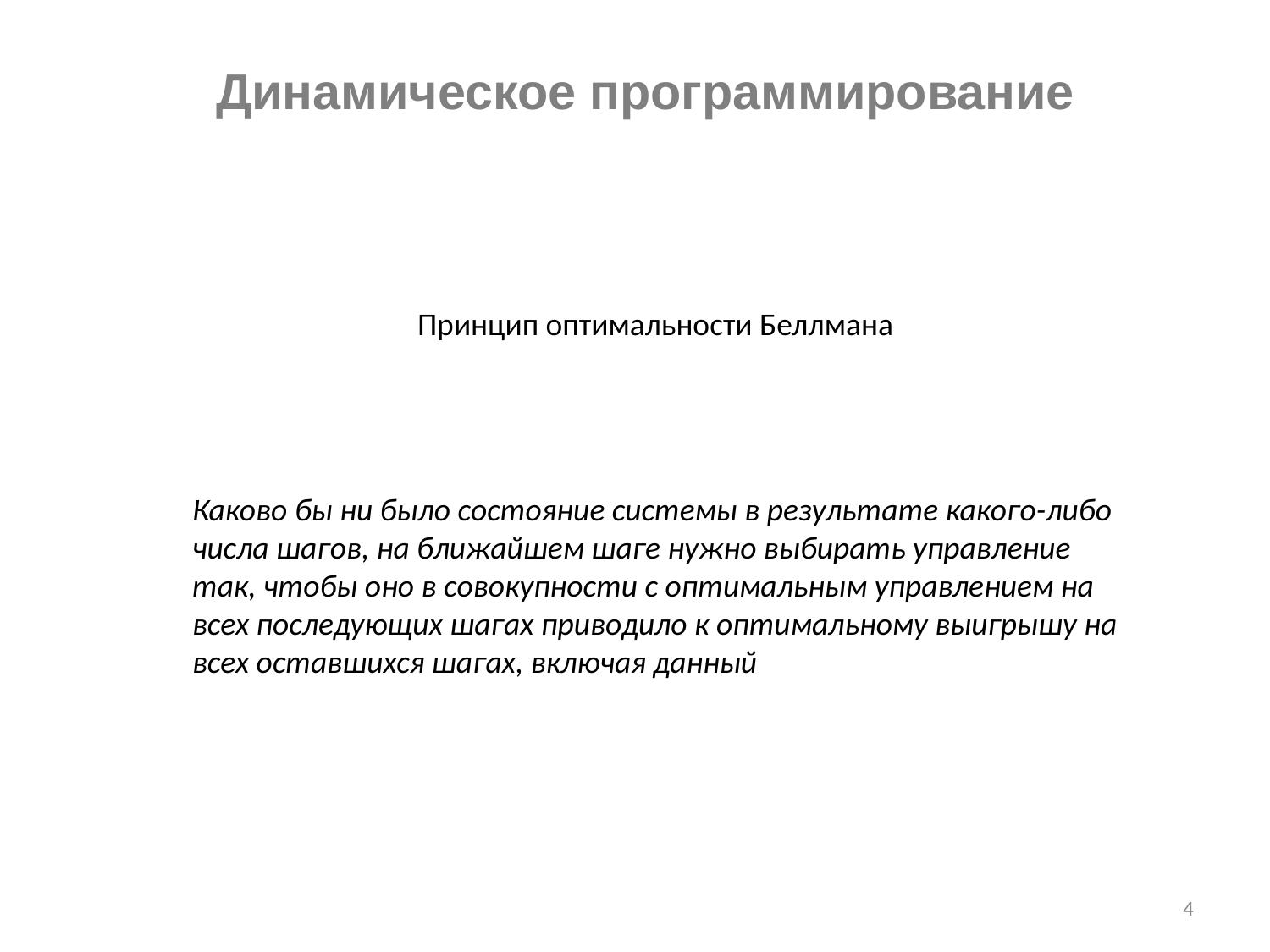

Динамическое программирование
Принцип оптимальности Беллмана
Каково бы ни было состояние системы в результате какого-либо числа шагов, на ближайшем шаге нужно выбирать управление так, чтобы оно в совокупности с оптимальным управлением на всех последующих шагах приводило к оптимальному выигрышу на всех оставшихся шагах, включая данный
4